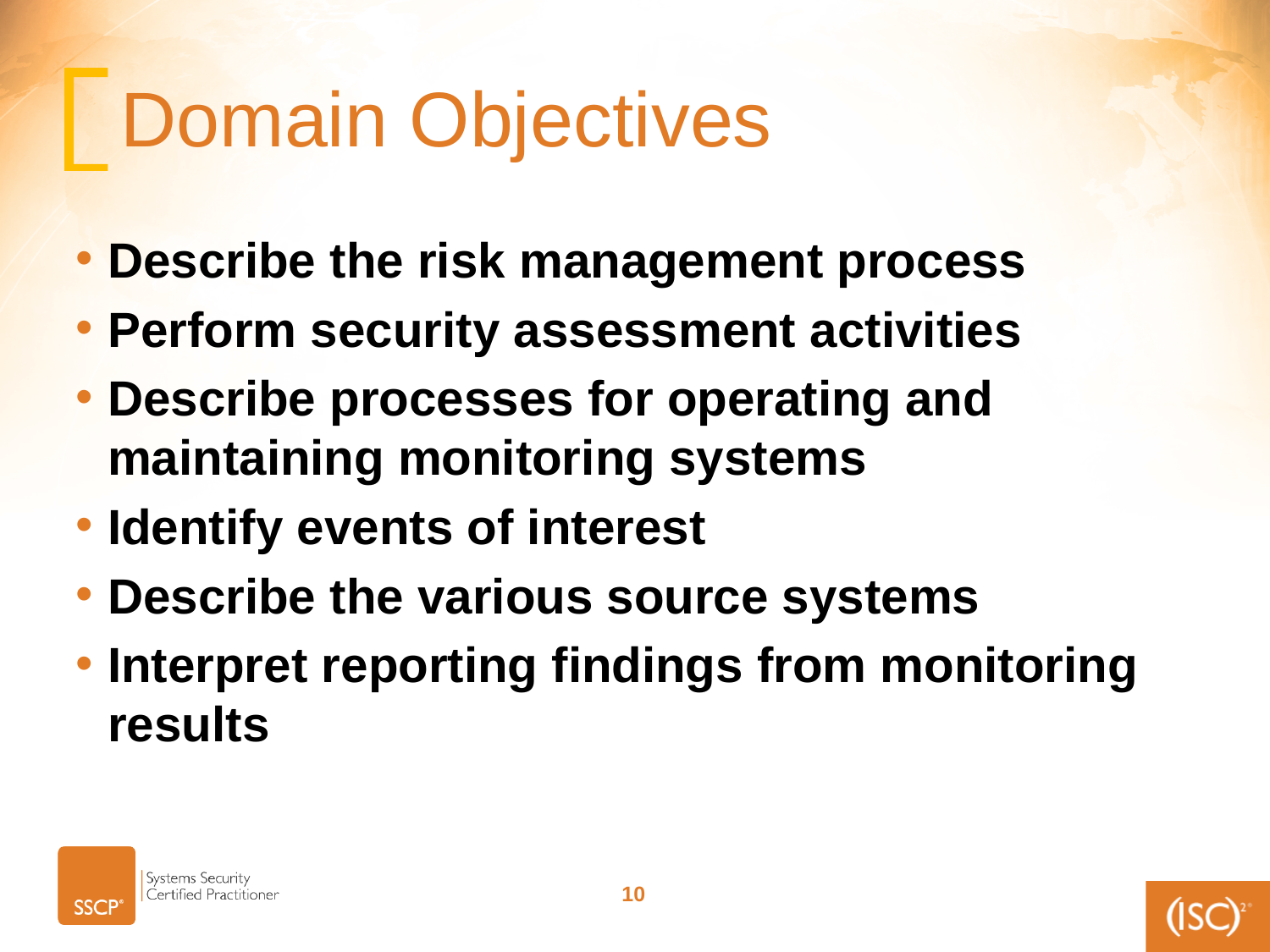

# Domain Objectives
Describe the risk management process
Perform security assessment activities
Describe processes for operating and maintaining monitoring systems
Identify events of interest
Describe the various source systems
Interpret reporting findings from monitoring results